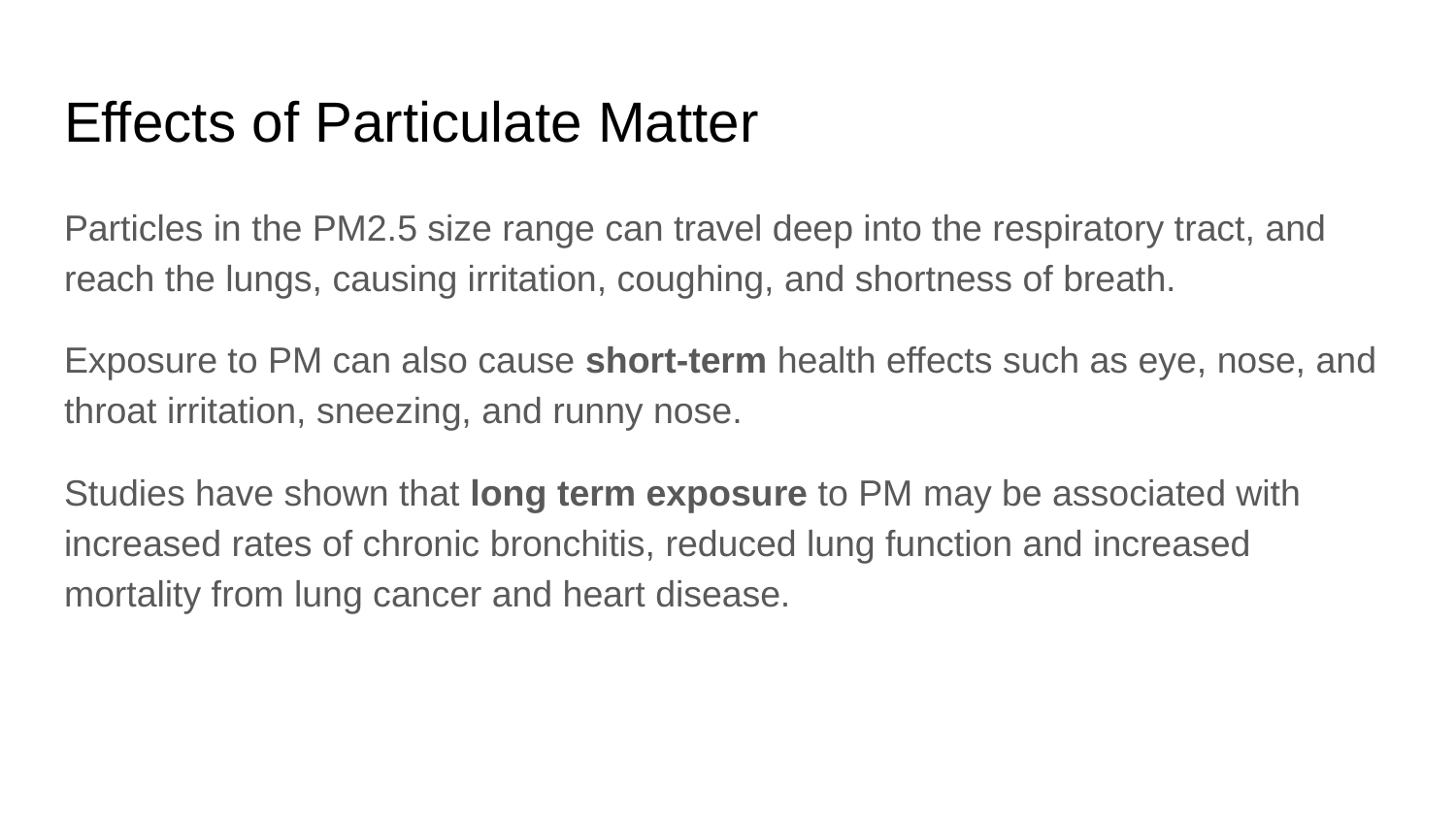

# Effects of Particulate Matter
Particles in the PM2.5 size range can travel deep into the respiratory tract, and reach the lungs, causing irritation, coughing, and shortness of breath.
Exposure to PM can also cause short-term health effects such as eye, nose, and throat irritation, sneezing, and runny nose.
Studies have shown that long term exposure to PM may be associated with increased rates of chronic bronchitis, reduced lung function and increased mortality from lung cancer and heart disease.